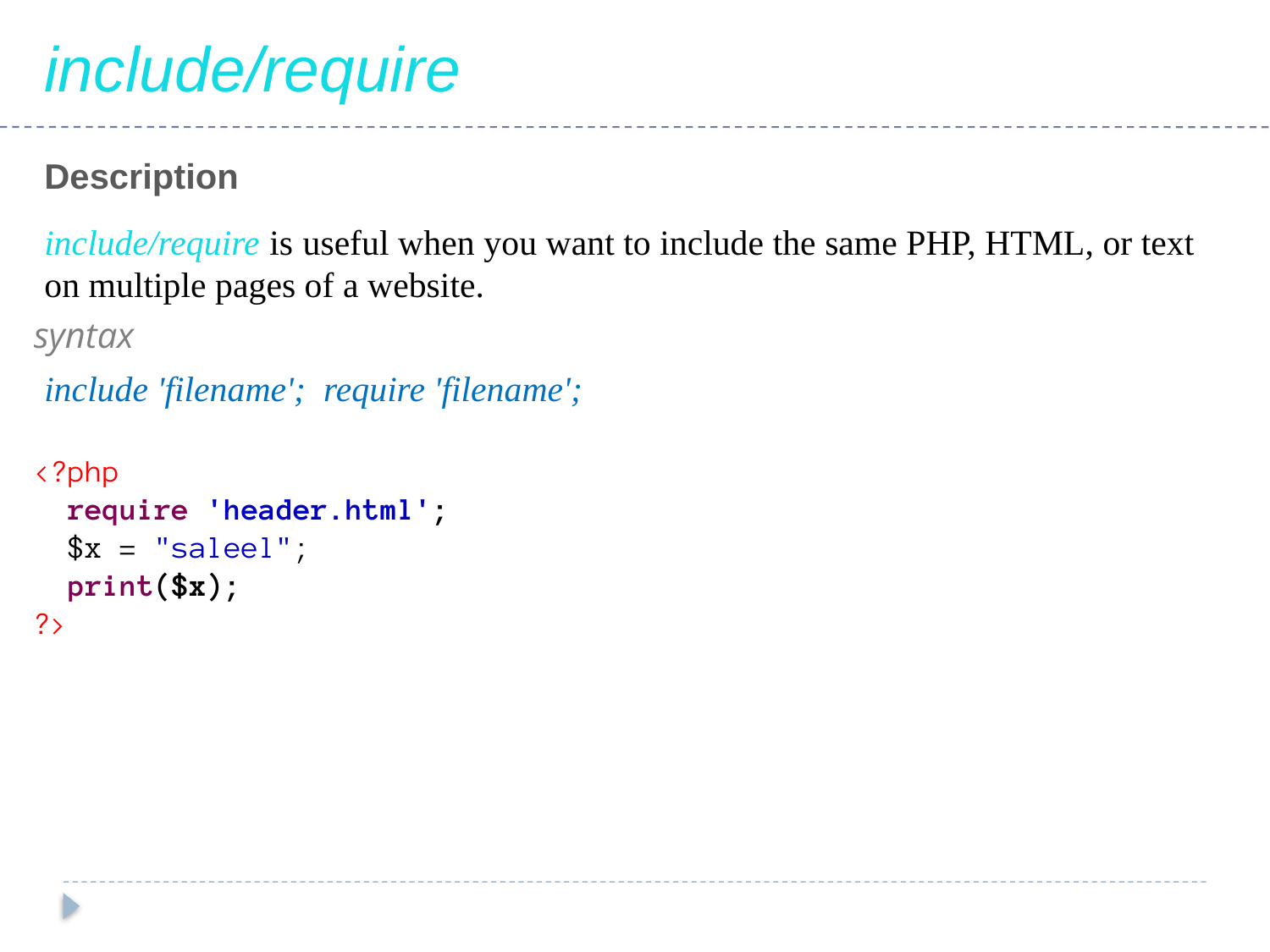

include/require
Description
include/require is useful when you want to include the same PHP, HTML, or text on multiple pages of a website.
syntax
include 'filename';  require 'filename';
<?php
  require 'header.html';
  $x = "saleel";
  print($x);
?>